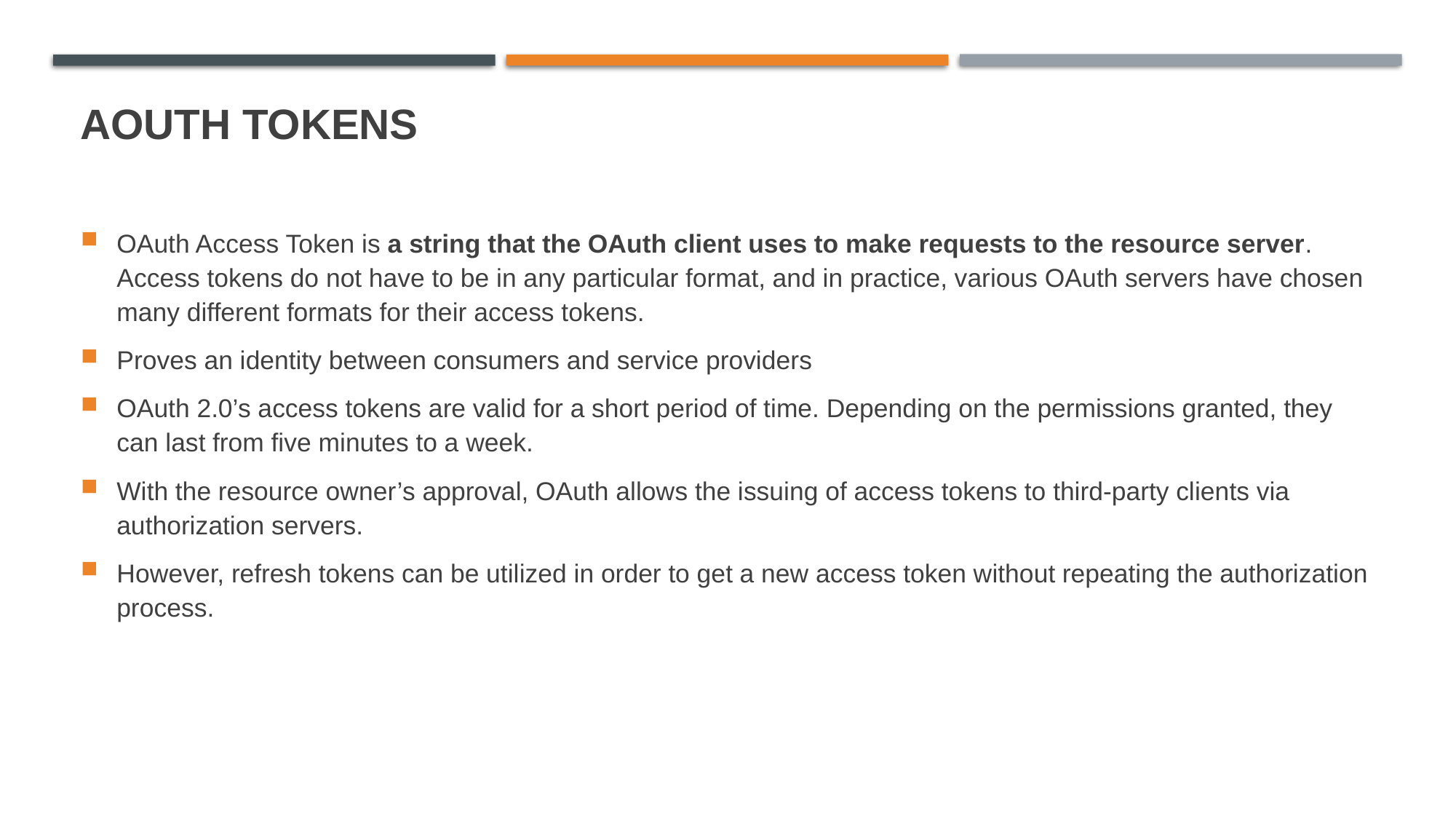

# AOUTH Tokens
OAuth Access Token is a string that the OAuth client uses to make requests to the resource server. Access tokens do not have to be in any particular format, and in practice, various OAuth servers have chosen many different formats for their access tokens.
Proves an identity between consumers and service providers
OAuth 2.0’s access tokens are valid for a short period of time. Depending on the permissions granted, they can last from five minutes to a week.
With the resource owner’s approval, OAuth allows the issuing of access tokens to third-party clients via authorization servers.
However, refresh tokens can be utilized in order to get a new access token without repeating the authorization process.